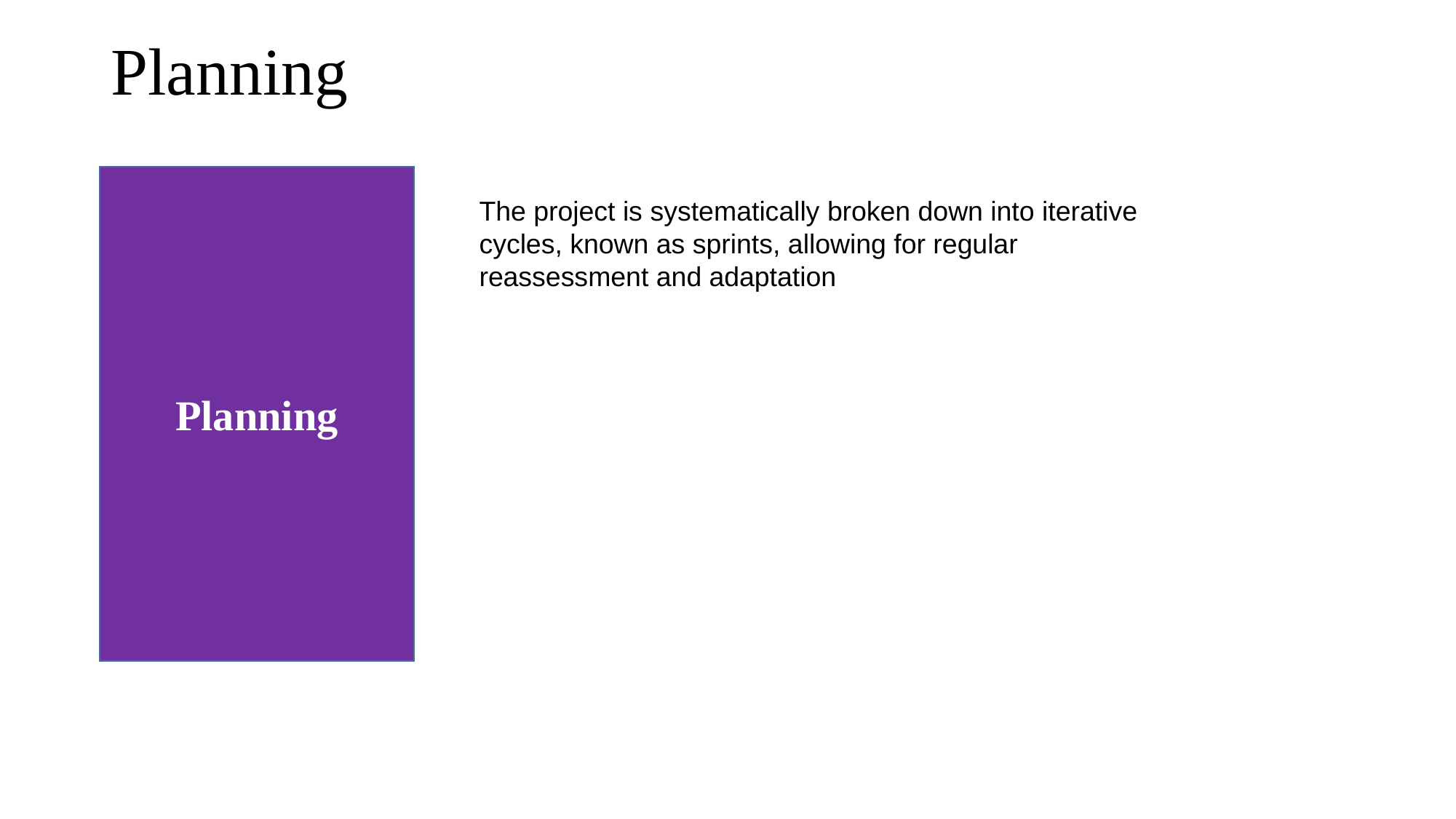

# Planning
Planning
The project is systematically broken down into iterative cycles, known as sprints, allowing for regular reassessment and adaptation